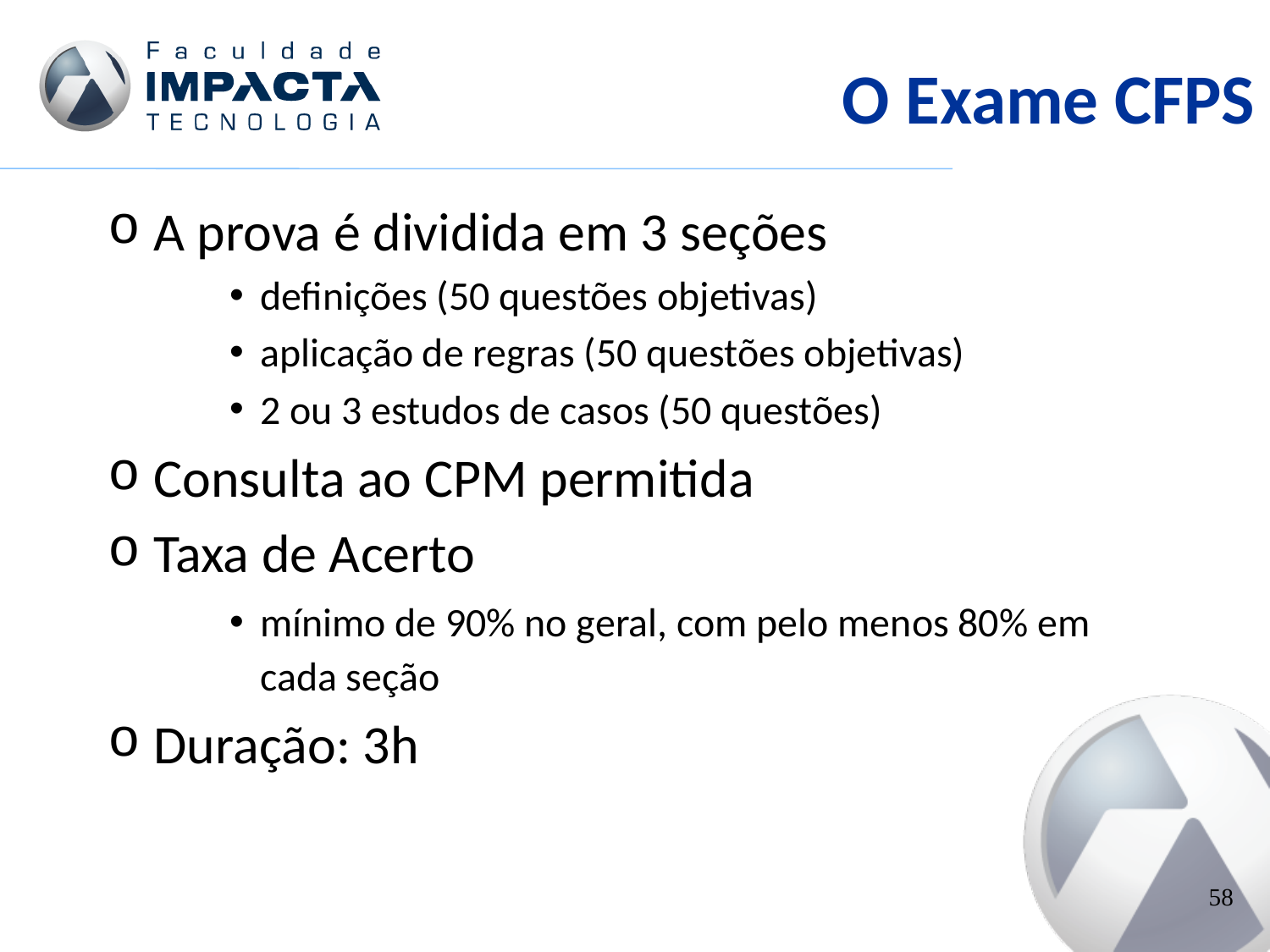

# O Exame CFPS
A prova é dividida em 3 seções
definições (50 questões objetivas)
aplicação de regras (50 questões objetivas)
2 ou 3 estudos de casos (50 questões)
Consulta ao CPM permitida
Taxa de Acerto
mínimo de 90% no geral, com pelo menos 80% em cada seção
Duração: 3h
58